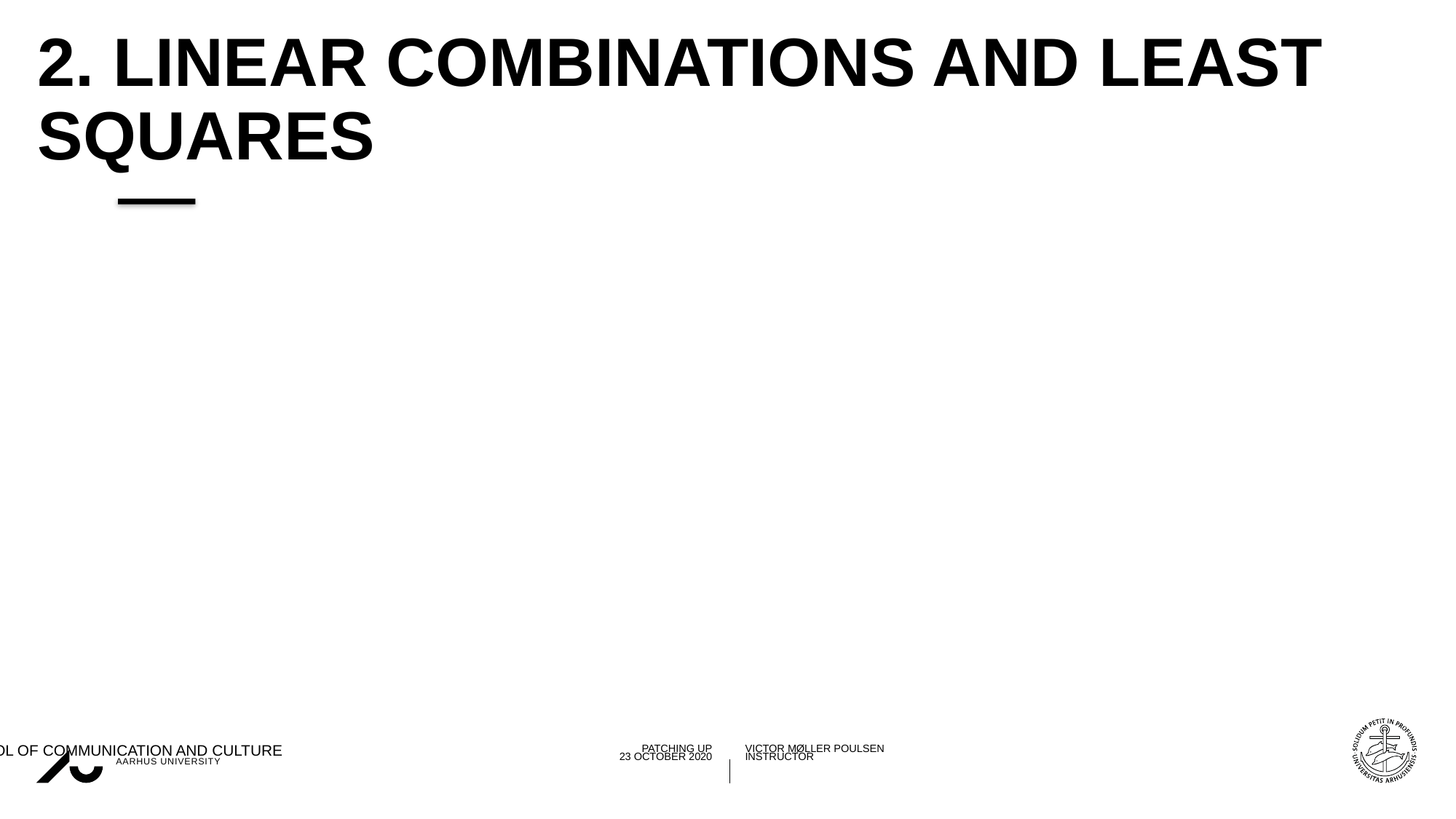

# 2. Linear combinations and least squares

27/10/202023/10/2020